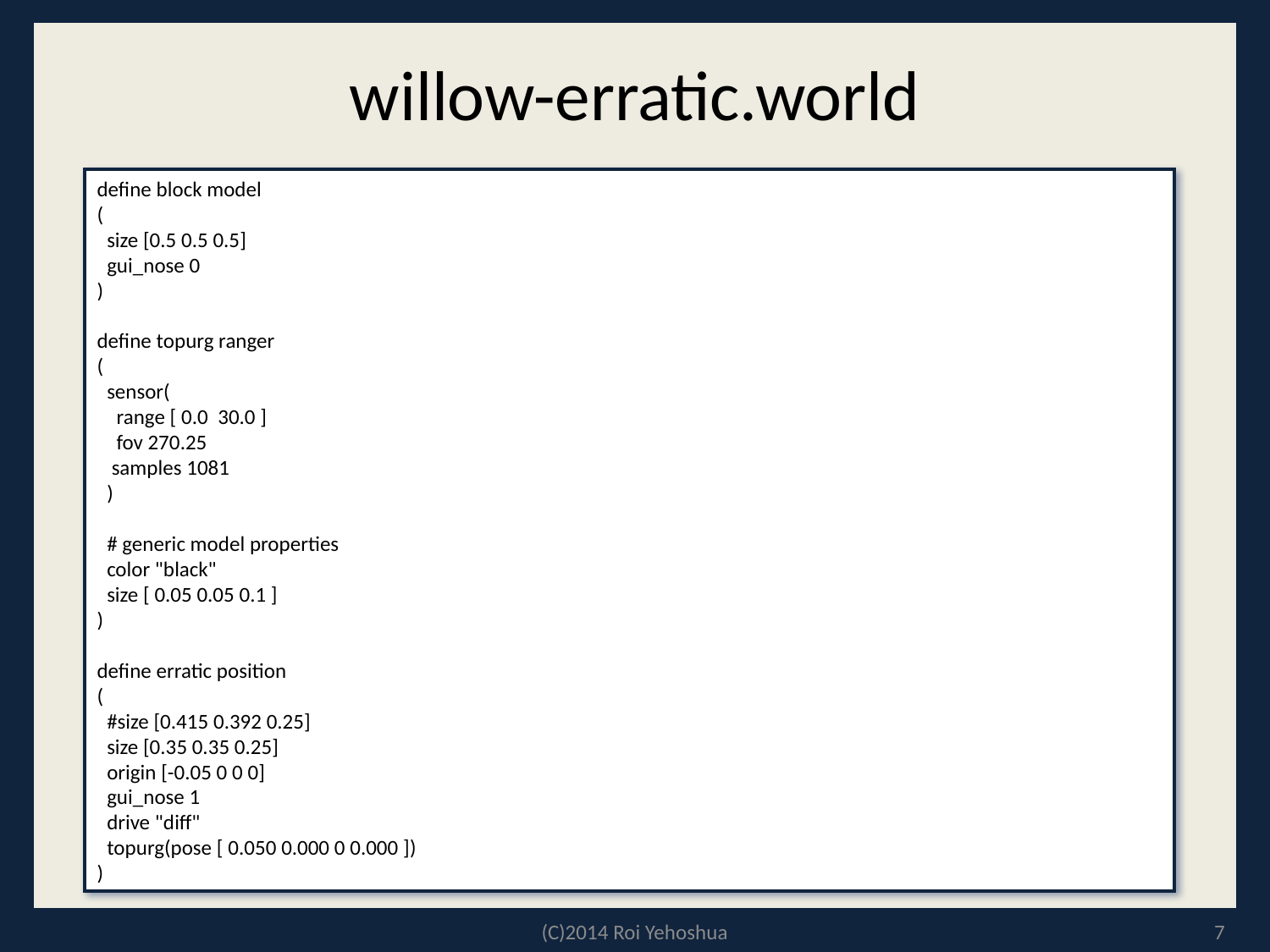

# willow-erratic.world
define block model
(
  size [0.5 0.5 0.5]
  gui_nose 0
)

define topurg ranger
(
  sensor(
    range [ 0.0  30.0 ]
    fov 270.25
   samples 1081
  )

  # generic model properties
  color "black"
  size [ 0.05 0.05 0.1 ]
)

define erratic position
(
  #size [0.415 0.392 0.25]
  size [0.35 0.35 0.25]
  origin [-0.05 0 0 0]
  gui_nose 1
  drive "diff"
  topurg(pose [ 0.050 0.000 0 0.000 ])
)
(C)2014 Roi Yehoshua
7